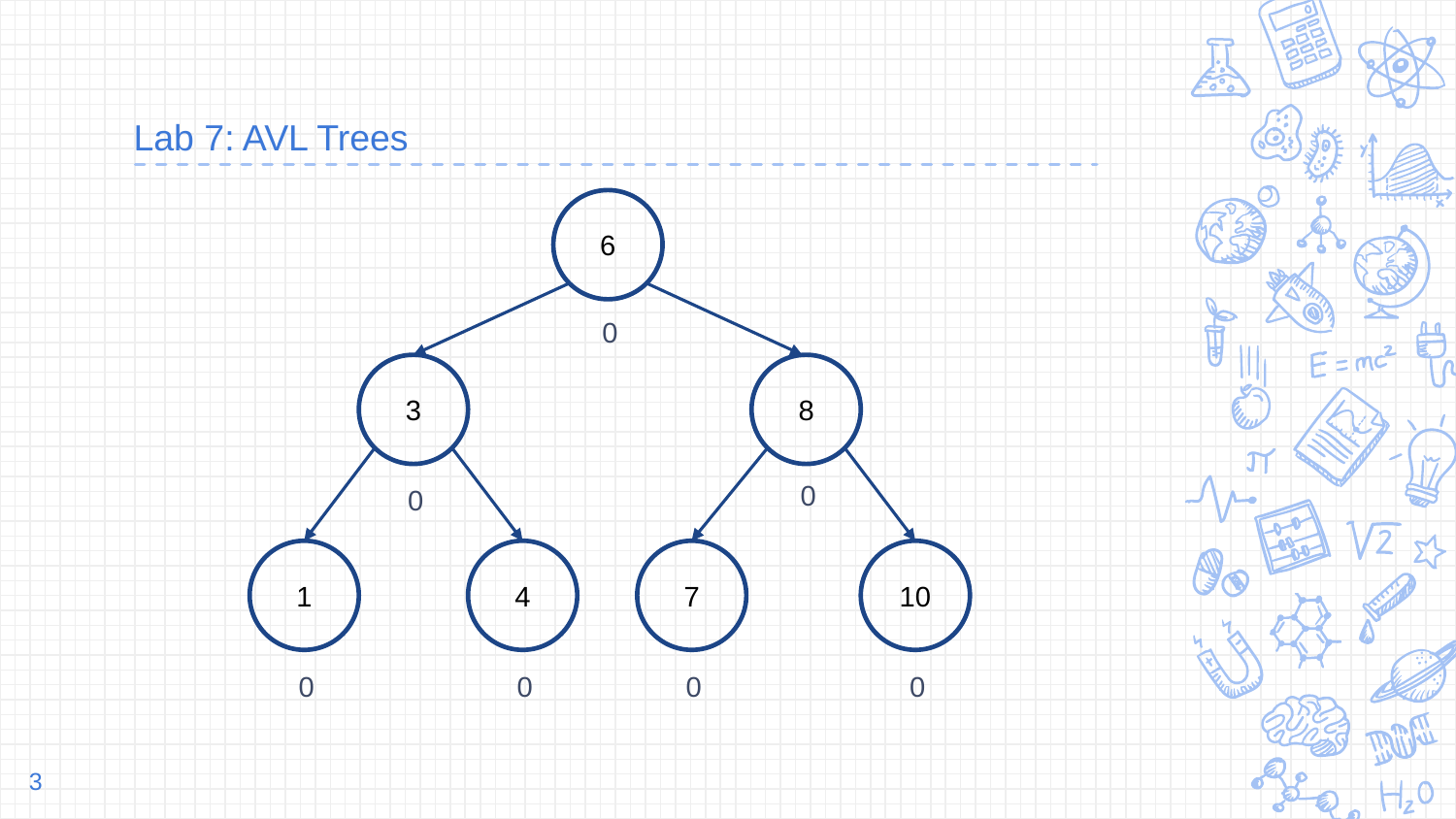

# Lab 7: AVL Trees
6
0
8
3
0
0
1
4
7
10
0
0
0
0
3